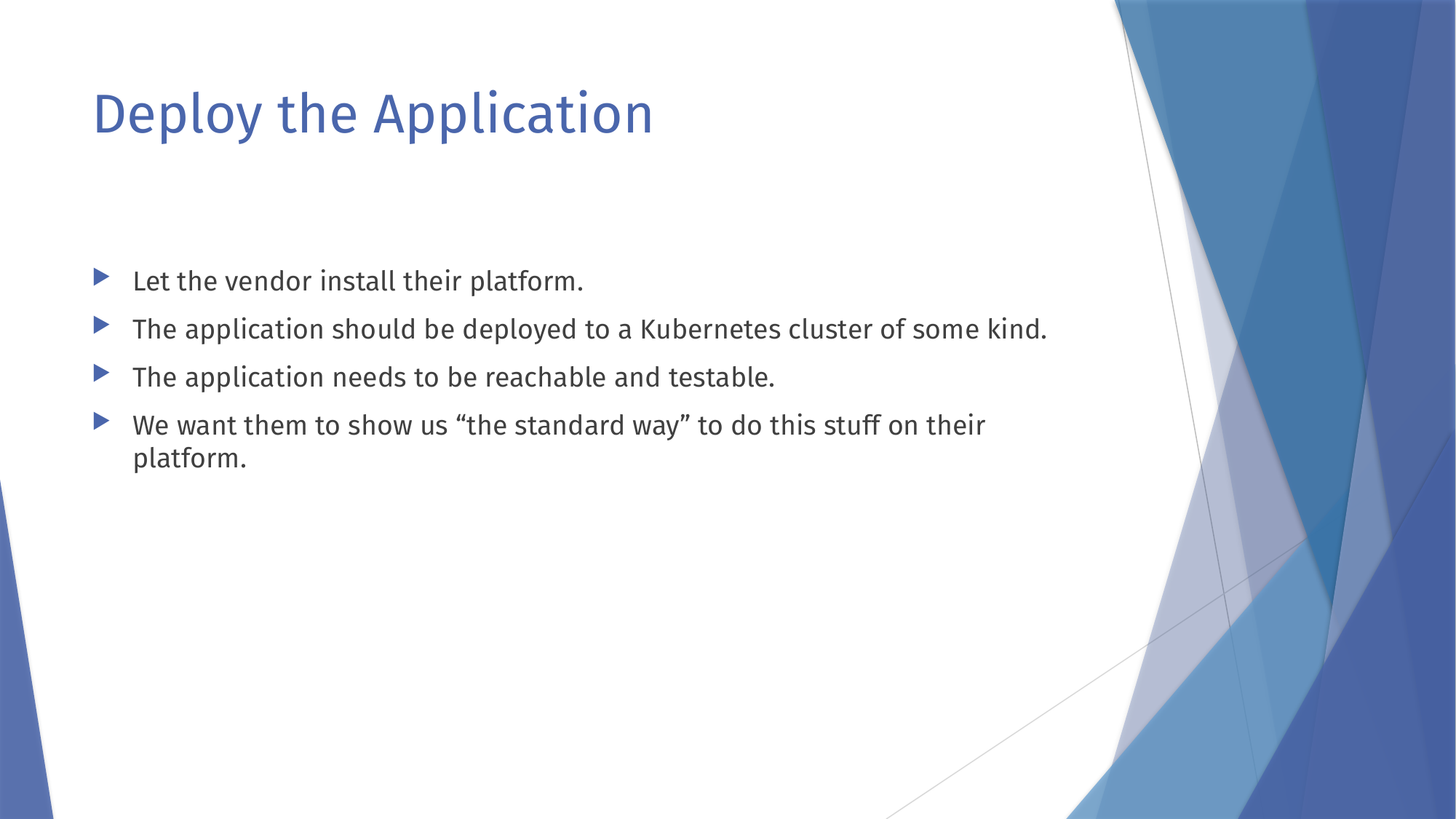

# Deploy the Application
Let the vendor install their platform.
The application should be deployed to a Kubernetes cluster of some kind.
The application needs to be reachable and testable.
We want them to show us “the standard way” to do this stuff on their platform.